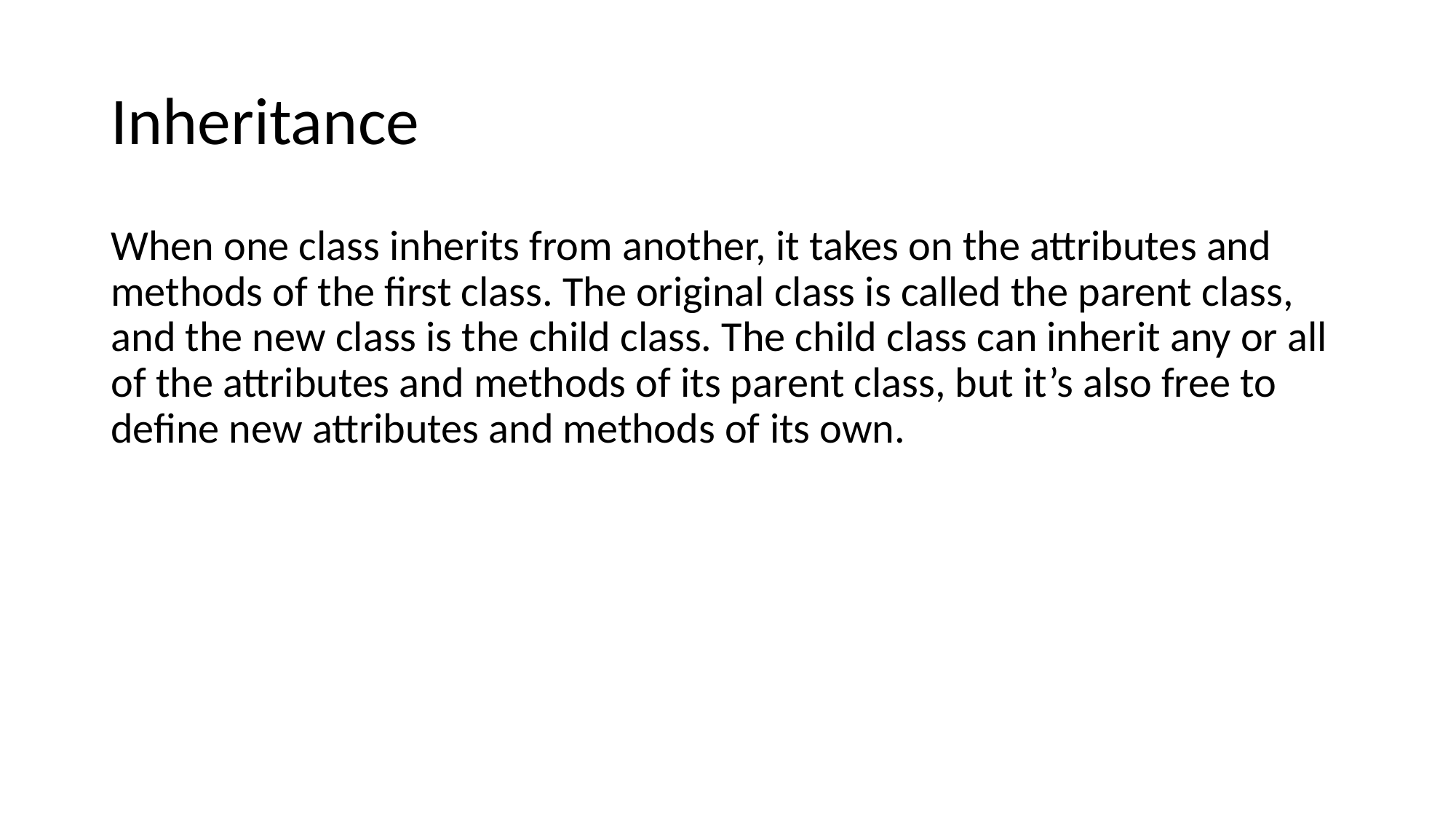

# Inheritance
When one class inherits from another, it takes on the attributes and methods of the first class. The original class is called the parent class, and the new class is the child class. The child class can inherit any or all of the attributes and methods of its parent class, but it’s also free to define new attributes and methods of its own.